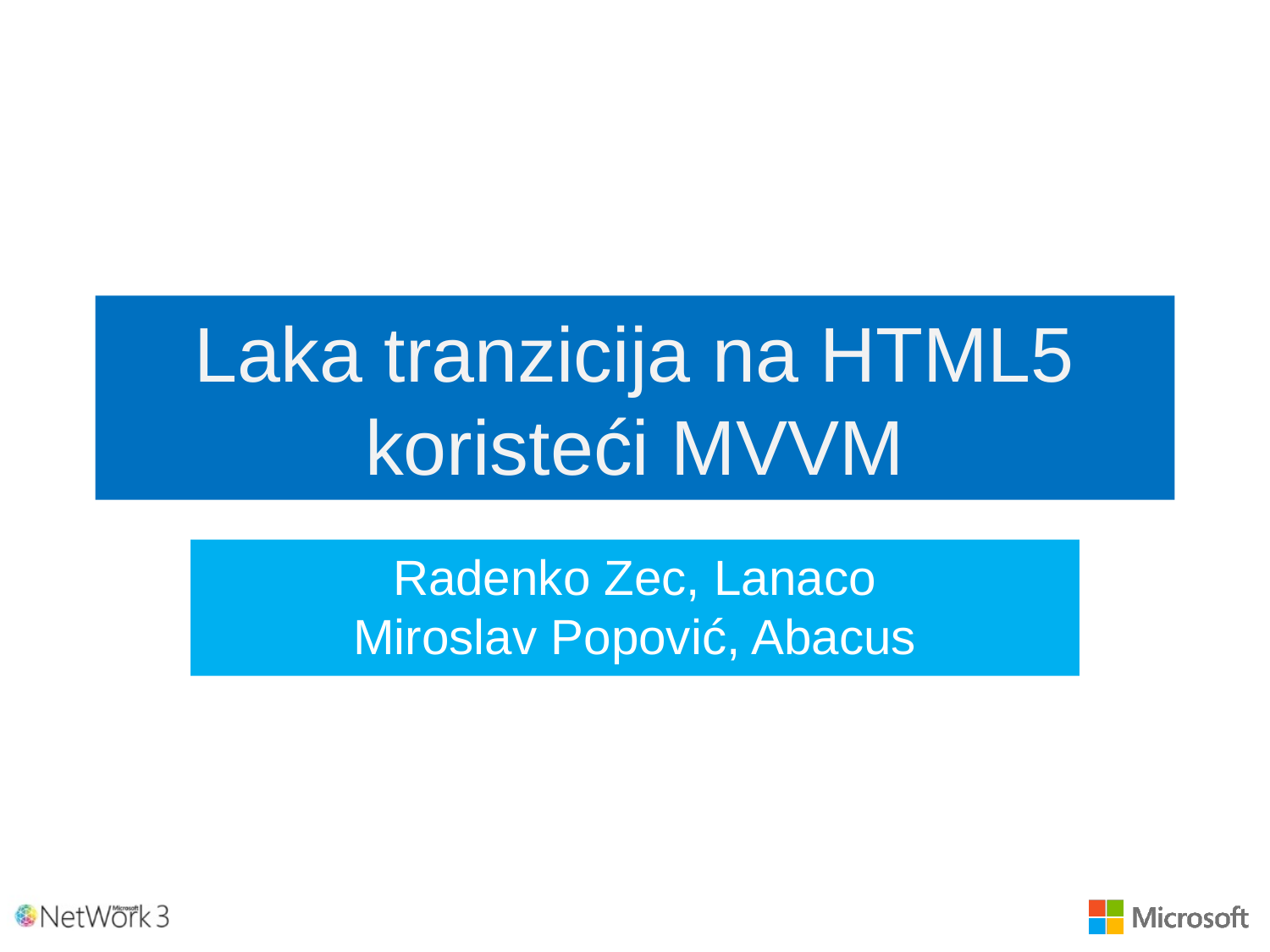

# Laka tranzicija na HTML5 koristeći MVVM
Radenko Zec, Lanaco
Miroslav Popović, Abacus